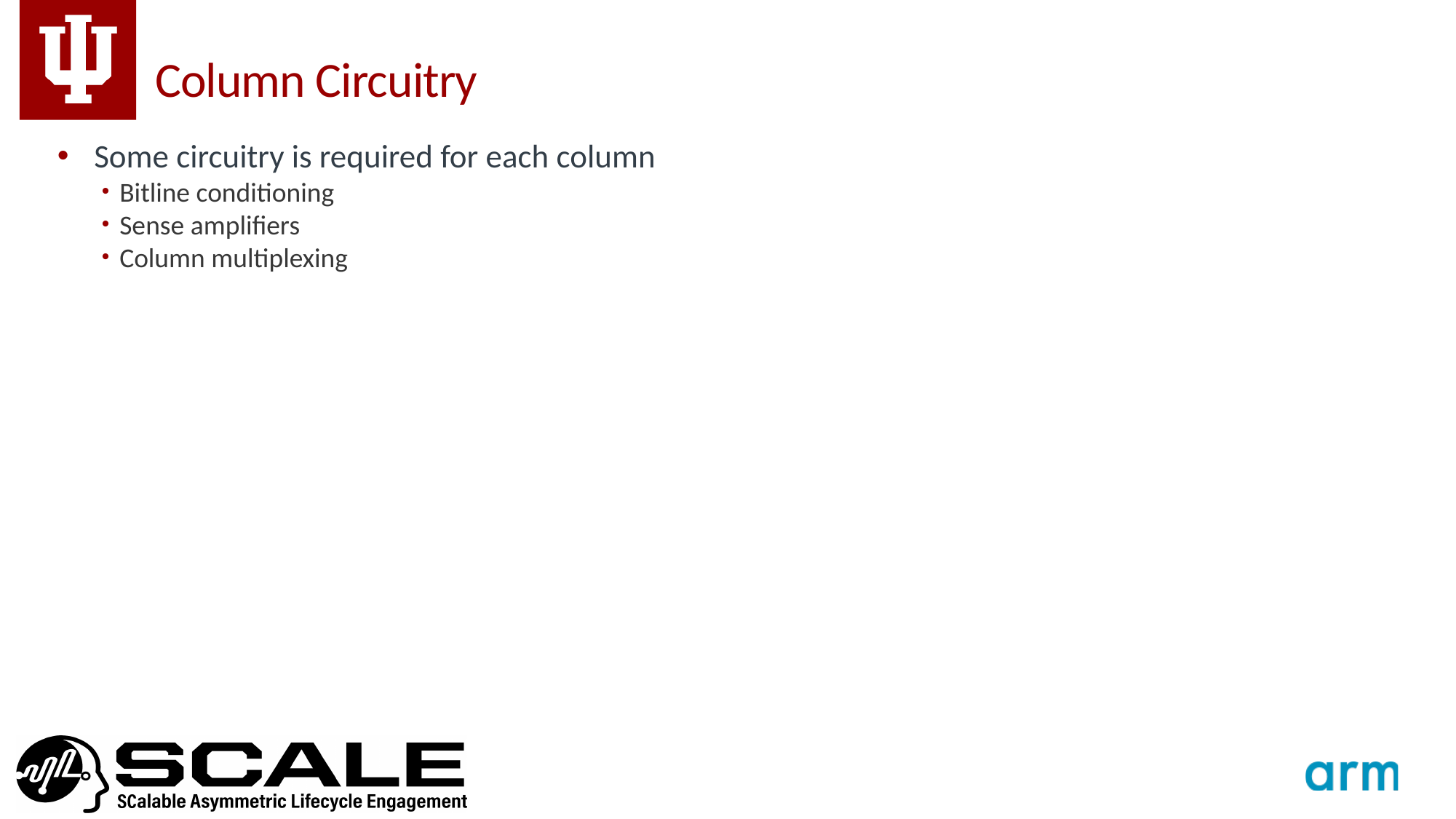

# Column Circuitry
Some circuitry is required for each column
Bitline conditioning
Sense amplifiers
Column multiplexing